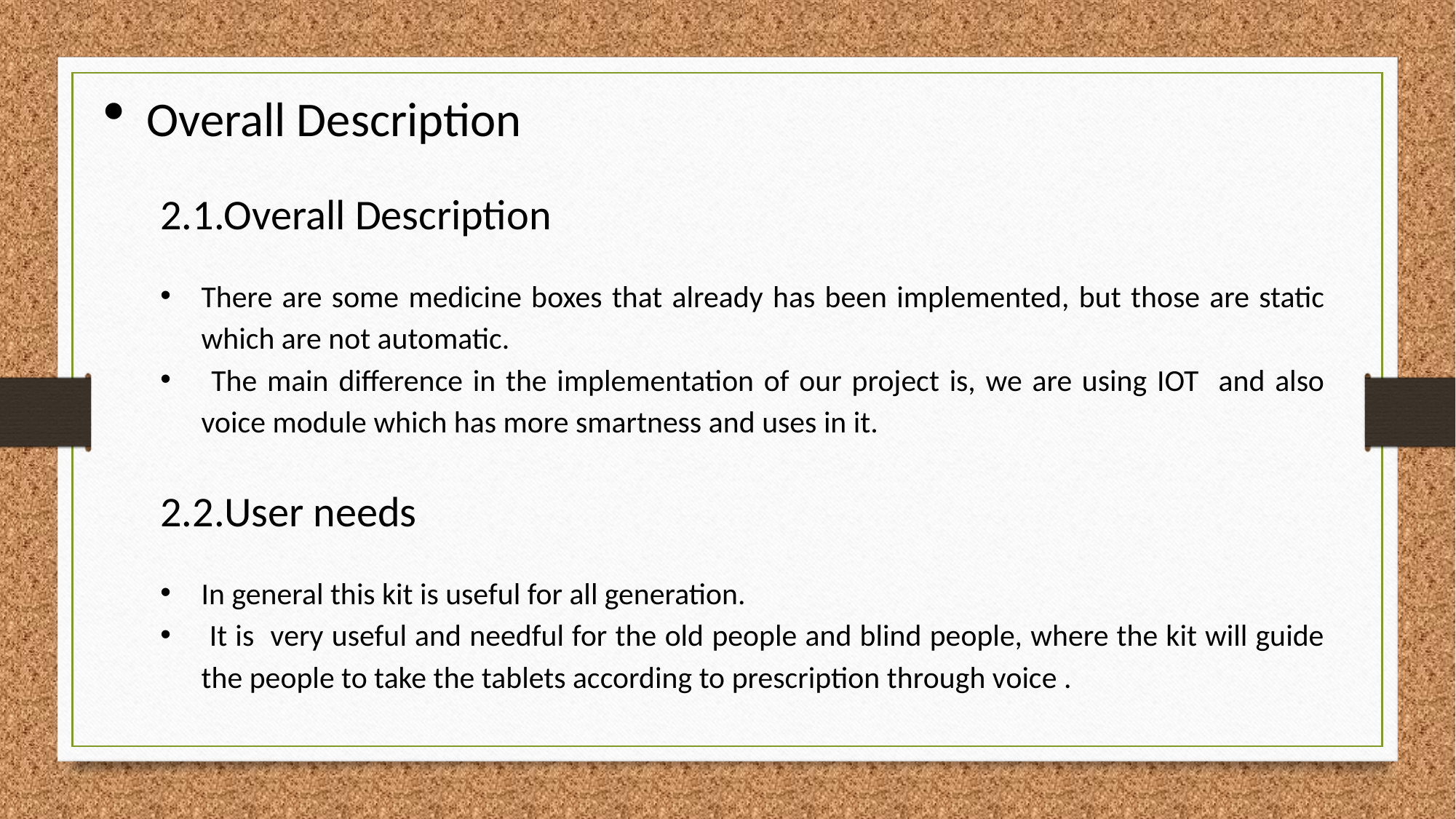

Overall Description

2.1.Overall Description

There are some medicine boxes that already has been implemented, but those are static which are not automatic.
 The main difference in the implementation of our project is, we are using IOT  and also voice module which has more smartness and uses in it.

2.2.User needs

In general this kit is useful for all generation.
 It is  very useful and needful for the old people and blind people, where the kit will guide the people to take the tablets according to prescription through voice .